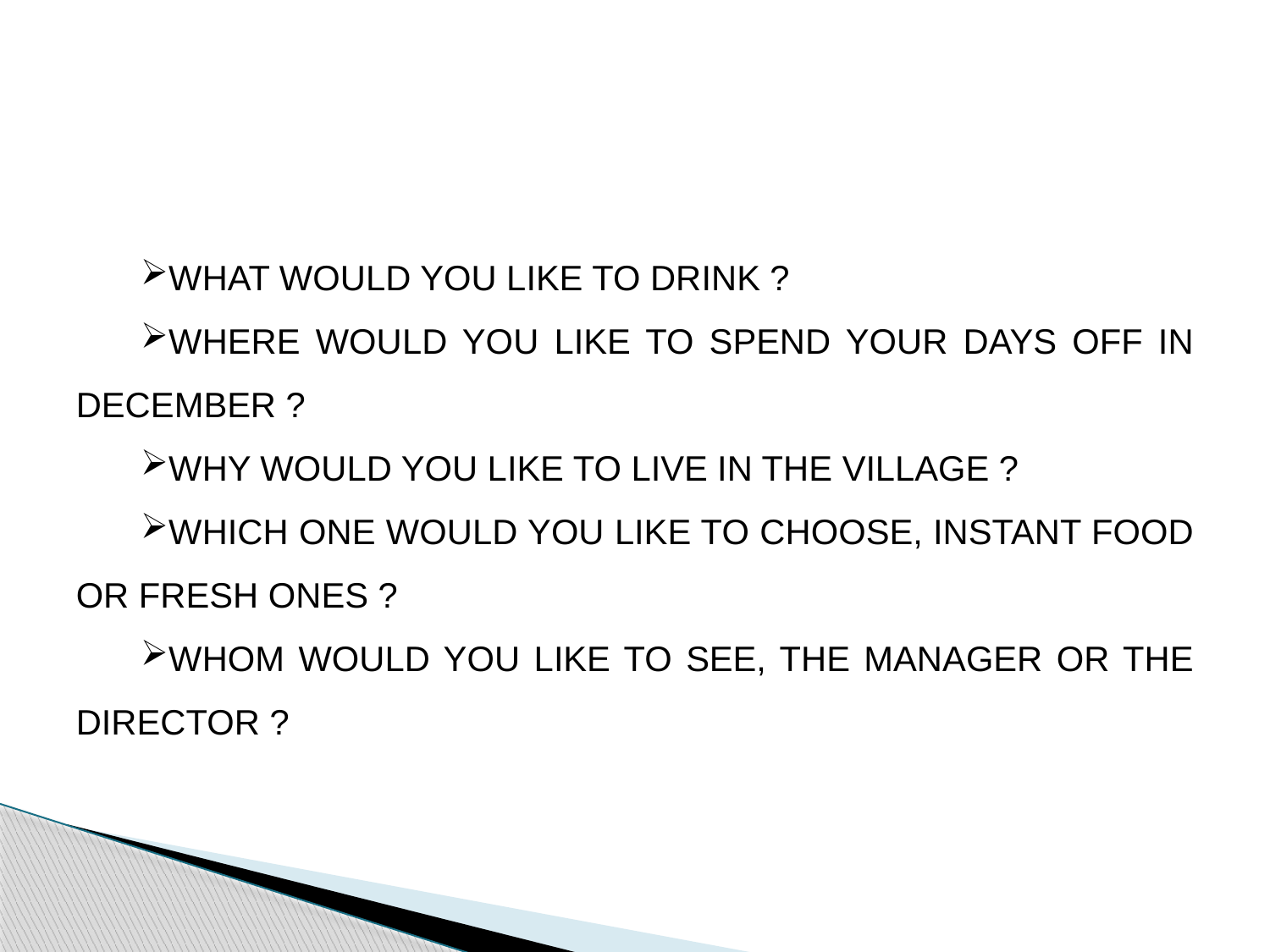

WHAT WOULD YOU LIKE TO DRINK ?
WHERE WOULD YOU LIKE TO SPEND YOUR DAYS OFF IN DECEMBER ?
WHY WOULD YOU LIKE TO LIVE IN THE VILLAGE ?
WHICH ONE WOULD YOU LIKE TO CHOOSE, INSTANT FOOD OR FRESH ONES ?
WHOM WOULD YOU LIKE TO SEE, THE MANAGER OR THE DIRECTOR ?